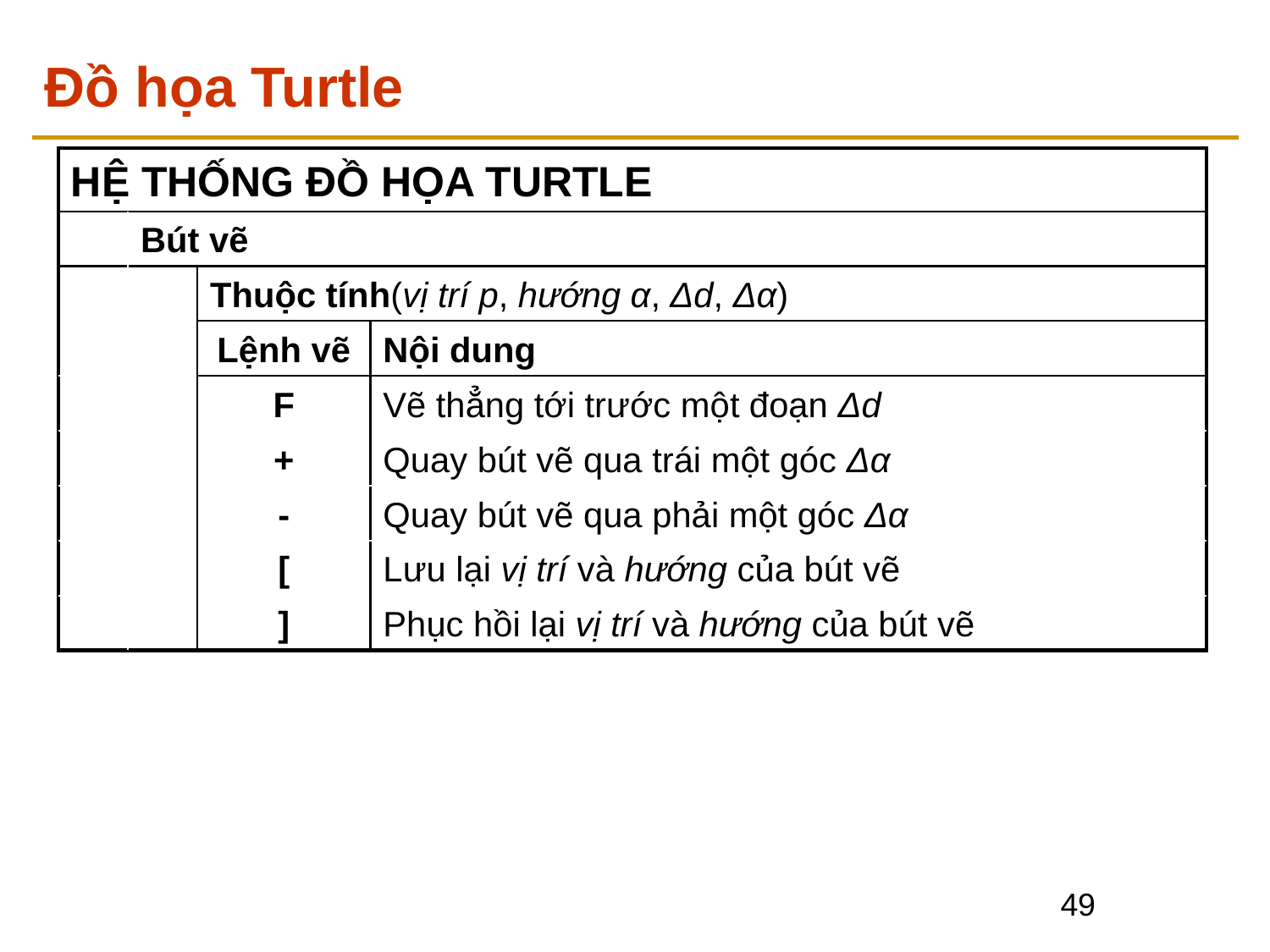

# Đồ họa Turtle
HỆ THỐNG ĐỒ HỌA TURTLE

Bút vẽ

Thuộc tính(vị trí p, hướng α, Δd, Δα)

Lệnh vẽ
Nội dung

F
Vẽ thẳng tới trước một đoạn Δd

+
Quay bút vẽ qua trái một góc Δα

-
Quay bút vẽ qua phải một góc Δα

[
Lưu lại vị trí và hướng của bút vẽ

]
Phục hồi lại vị trí và hướng của bút vẽ
49